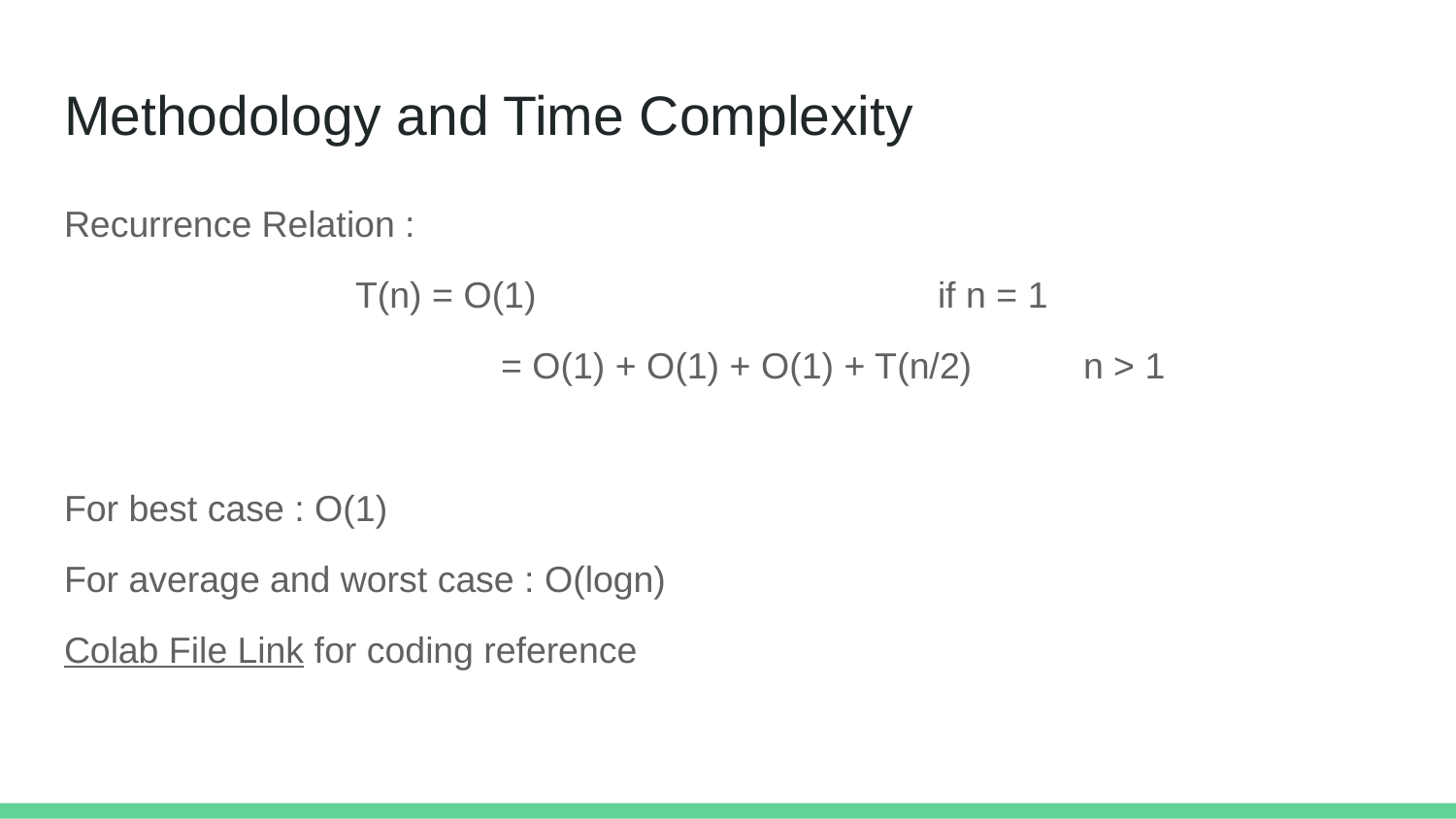

# Methodology and Time Complexity
Recurrence Relation :
		T(n) = O(1)			if n = 1
			= O(1) + O(1) + O(1) + T(n/2)	n > 1

For best case : O(1)
For average and worst case : O(logn)
Colab File Link for coding reference